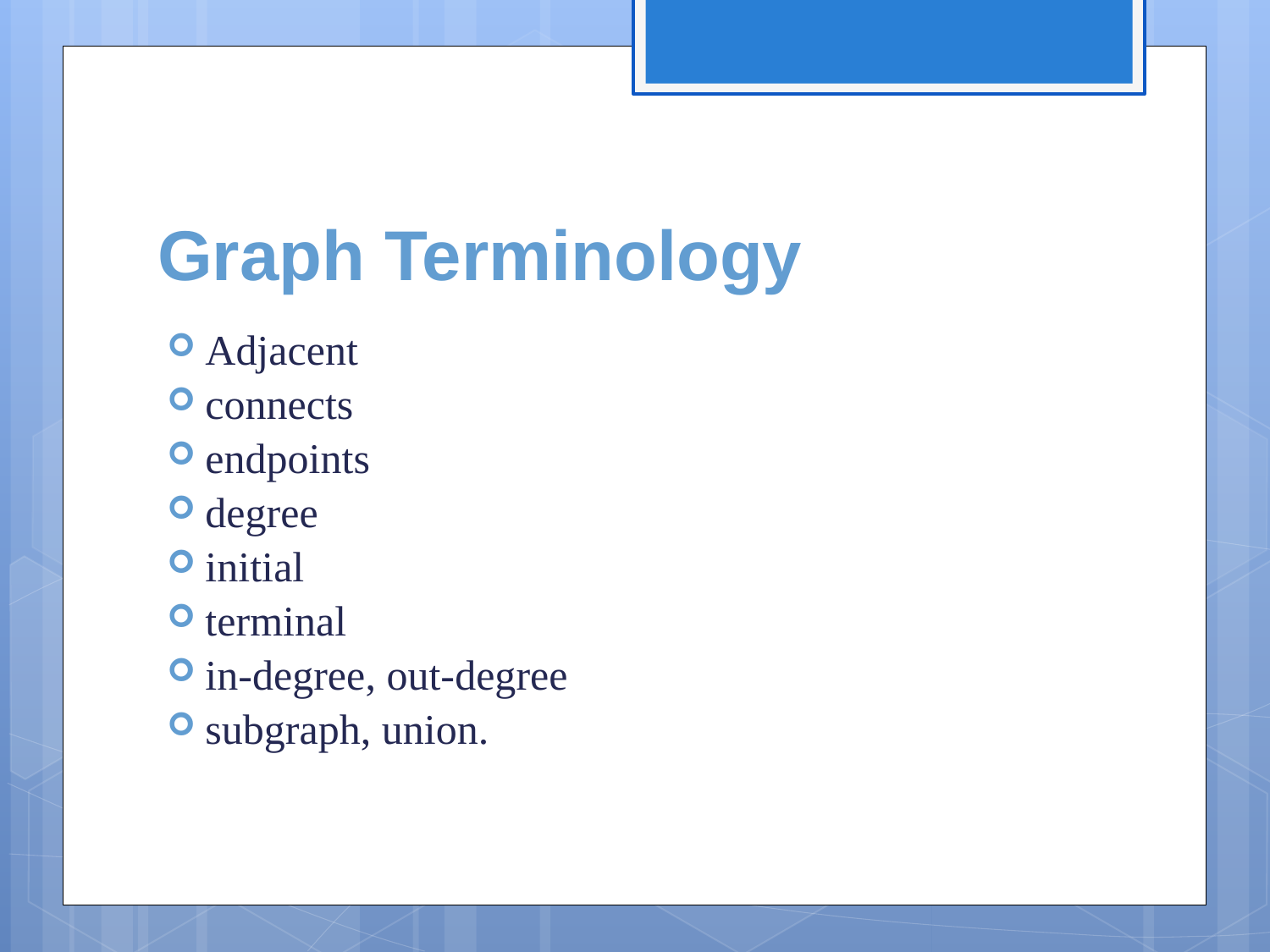

# Graph Terminology
Adjacent
connects
endpoints
degree
initial
terminal
in-degree, out-degree
subgraph, union.